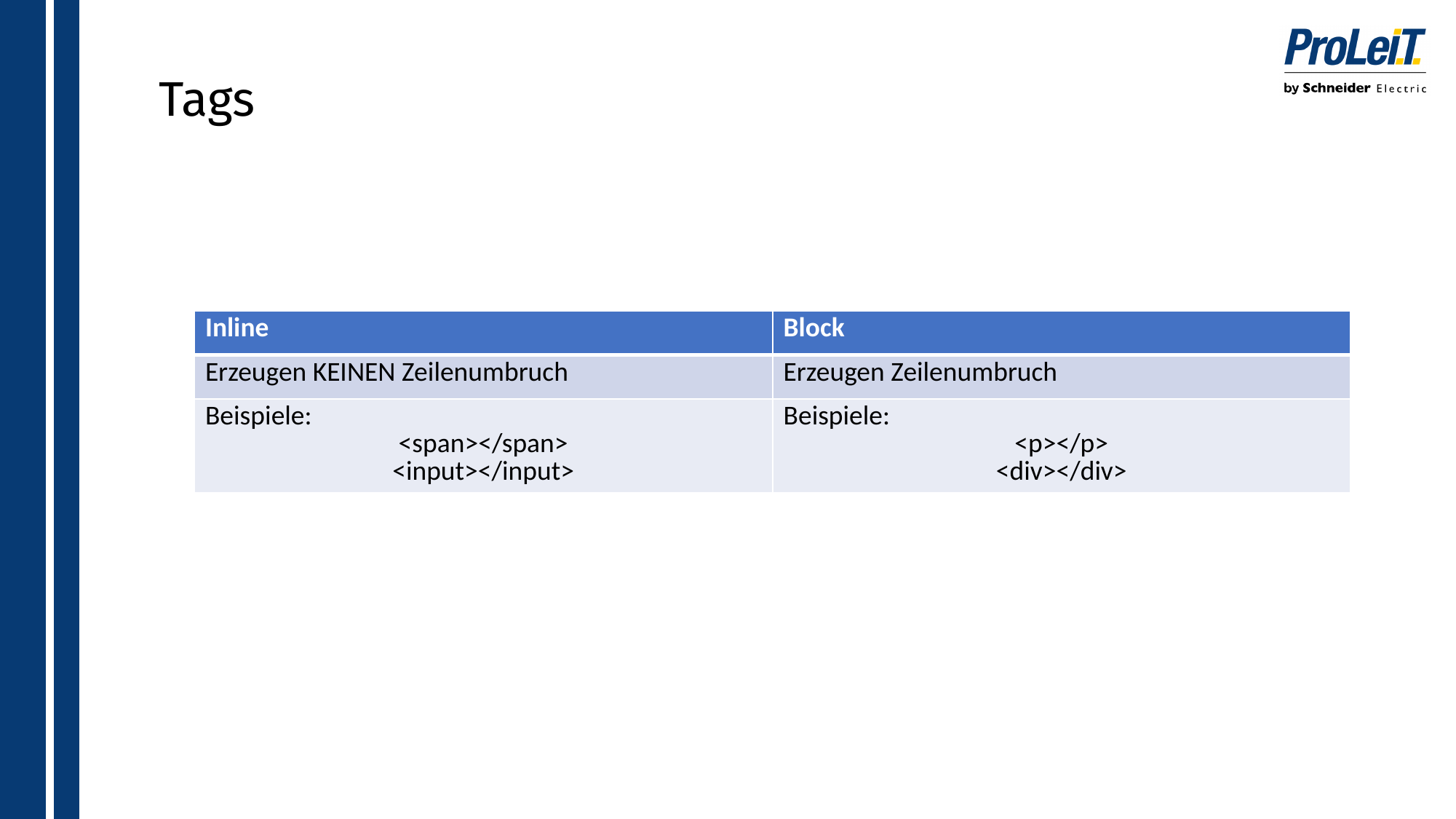

# Tags
| Inline | Block |
| --- | --- |
| Erzeugen KEINEN Zeilenumbruch | Erzeugen Zeilenumbruch |
| Beispiele: <span></span> <input></input> | Beispiele: <p></p> <div></div> |